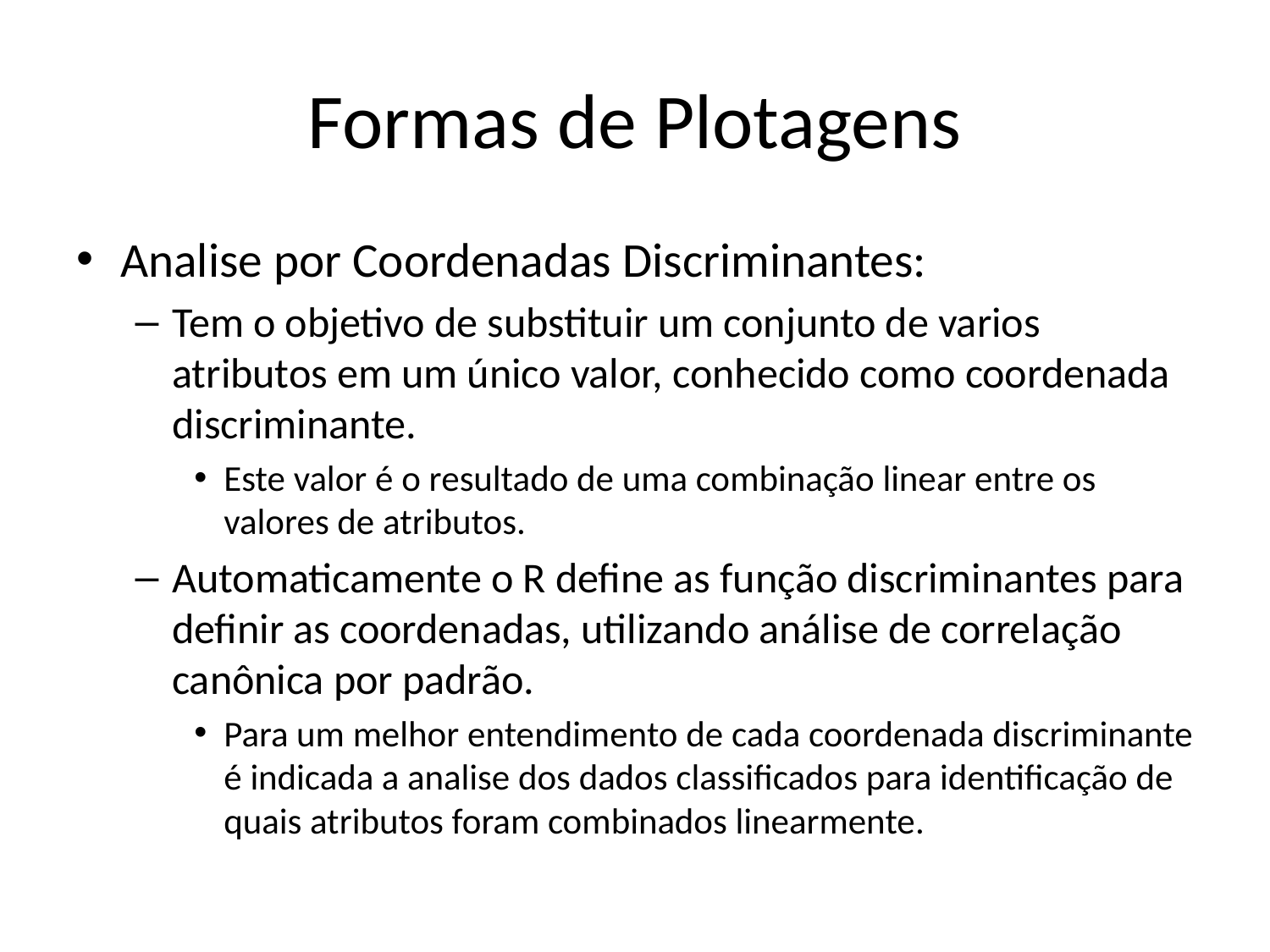

# Formas de Plotagens
Analise por Coordenadas Discriminantes:
Tem o objetivo de substituir um conjunto de varios atributos em um único valor, conhecido como coordenada discriminante.
Este valor é o resultado de uma combinação linear entre os valores de atributos.
Automaticamente o R define as função discriminantes para definir as coordenadas, utilizando análise de correlação canônica por padrão.
Para um melhor entendimento de cada coordenada discriminante é indicada a analise dos dados classificados para identificação de quais atributos foram combinados linearmente.